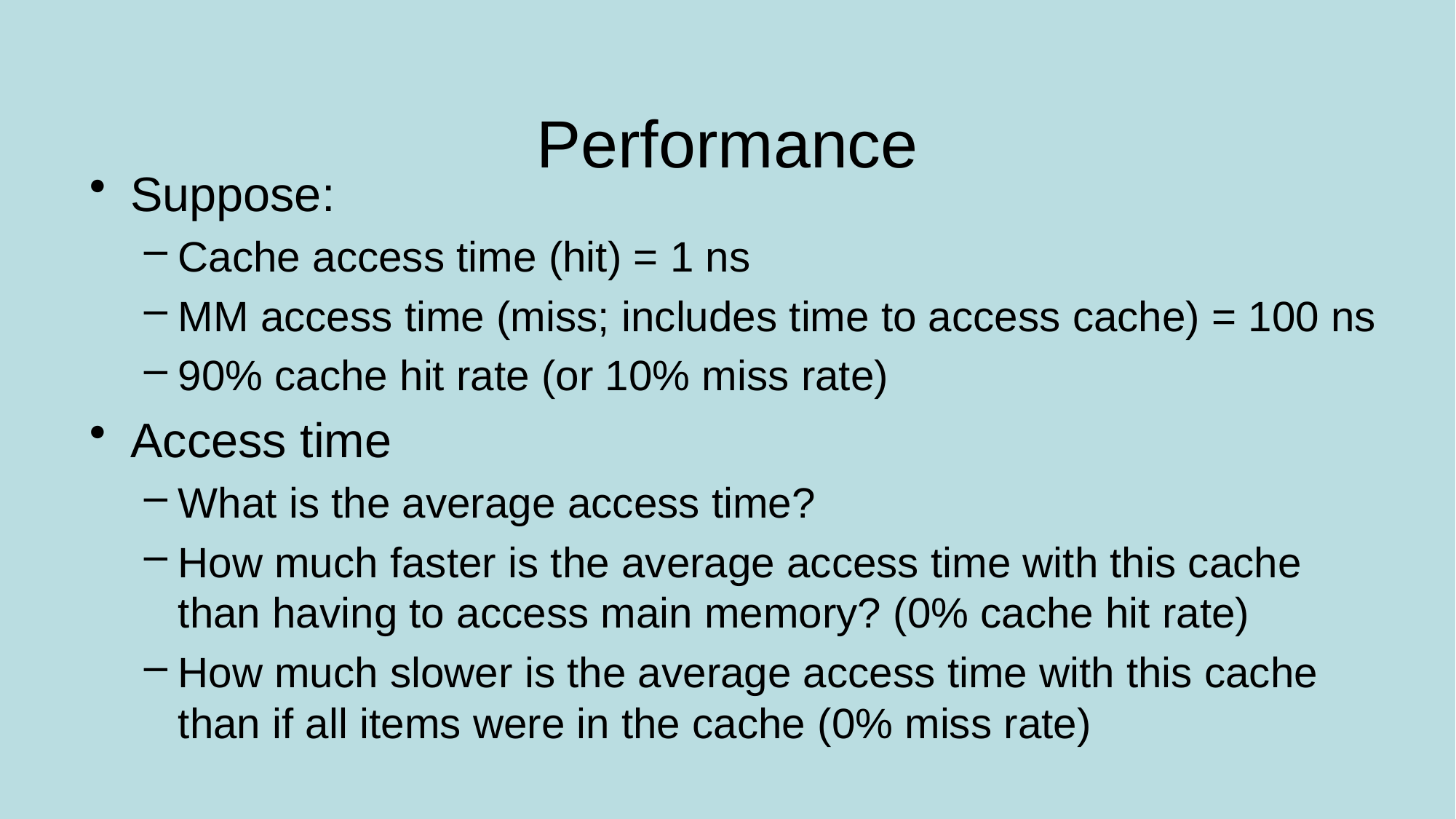

# Performance
Suppose:
Cache access time (hit) = 1 ns
MM access time (miss; includes time to access cache) = 100 ns
90% cache hit rate (or 10% miss rate)
Access time
What is the average access time?
How much faster is the average access time with this cache than having to access main memory? (0% cache hit rate)
How much slower is the average access time with this cache than if all items were in the cache (0% miss rate)